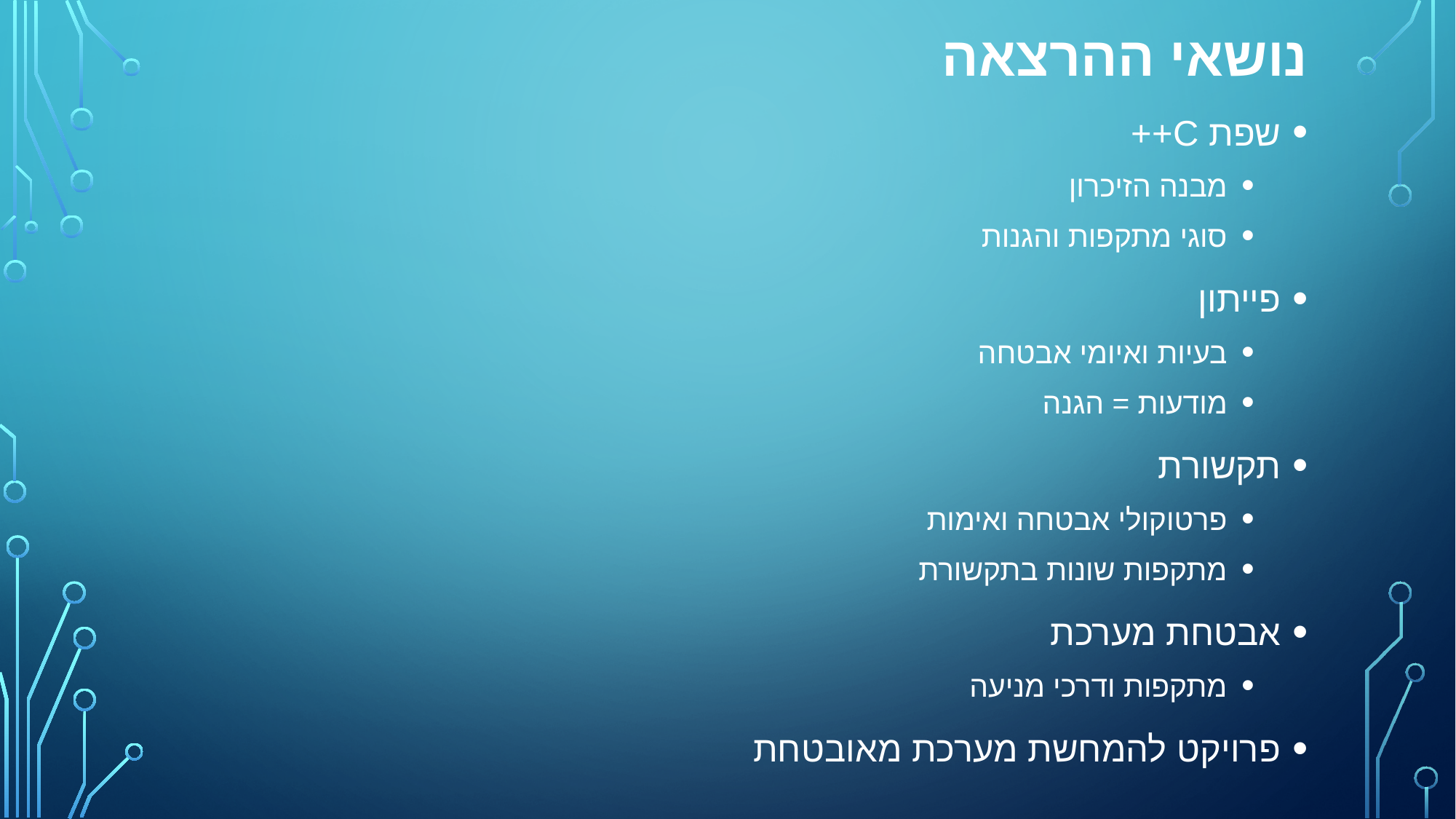

# נושאי ההרצאה
שפת C++
מבנה הזיכרון
סוגי מתקפות והגנות
פייתון
בעיות ואיומי אבטחה
מודעות = הגנה
תקשורת
פרטוקולי אבטחה ואימות
מתקפות שונות בתקשורת
אבטחת מערכת
מתקפות ודרכי מניעה
פרויקט להמחשת מערכת מאובטחת